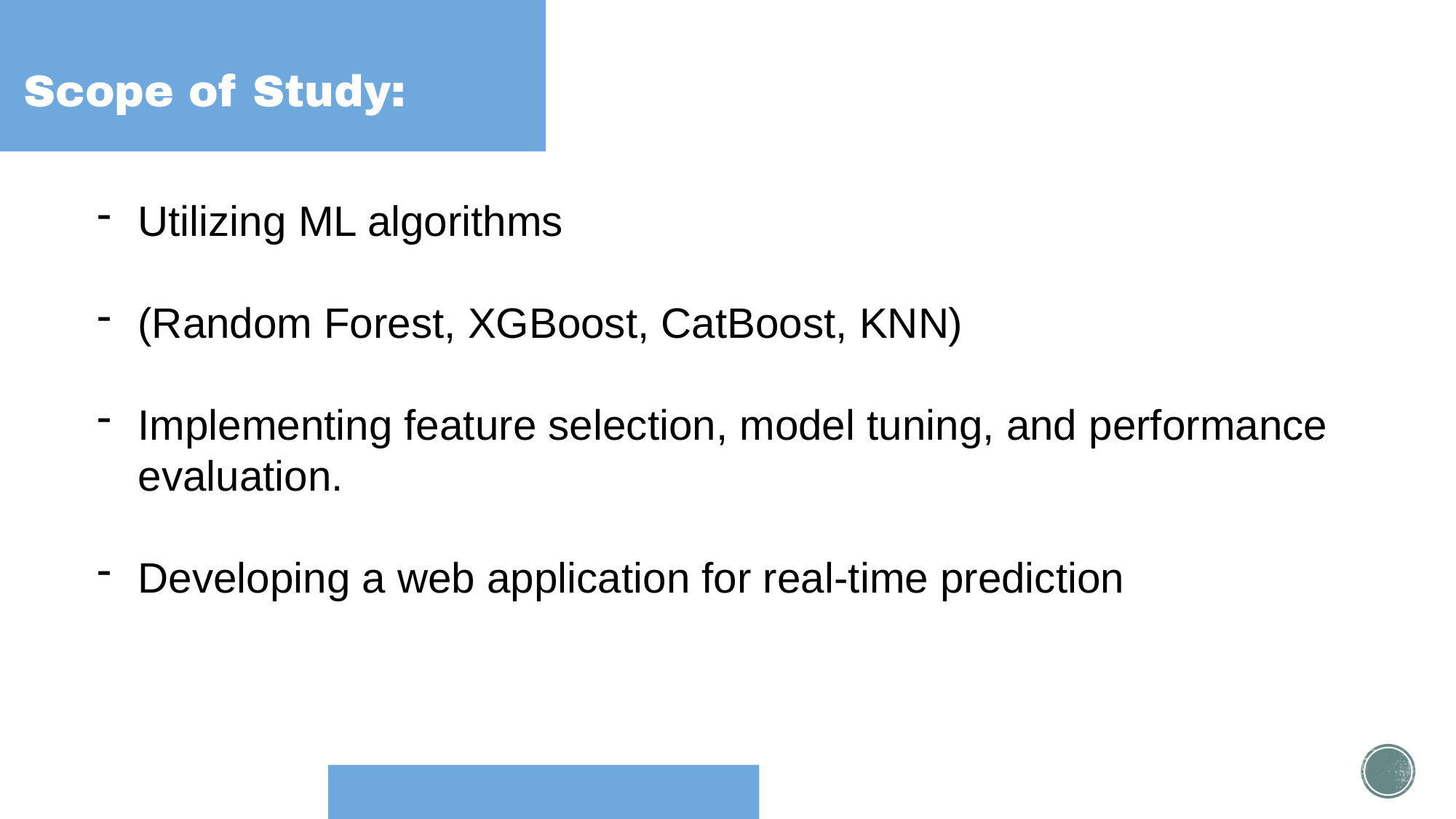

# Scope of Study:
Utilizing ML algorithms

(Random Forest, XGBoost, CatBoost, KNN)

Implementing feature selection, model tuning, and performance evaluation.

Developing a web application for real-time prediction